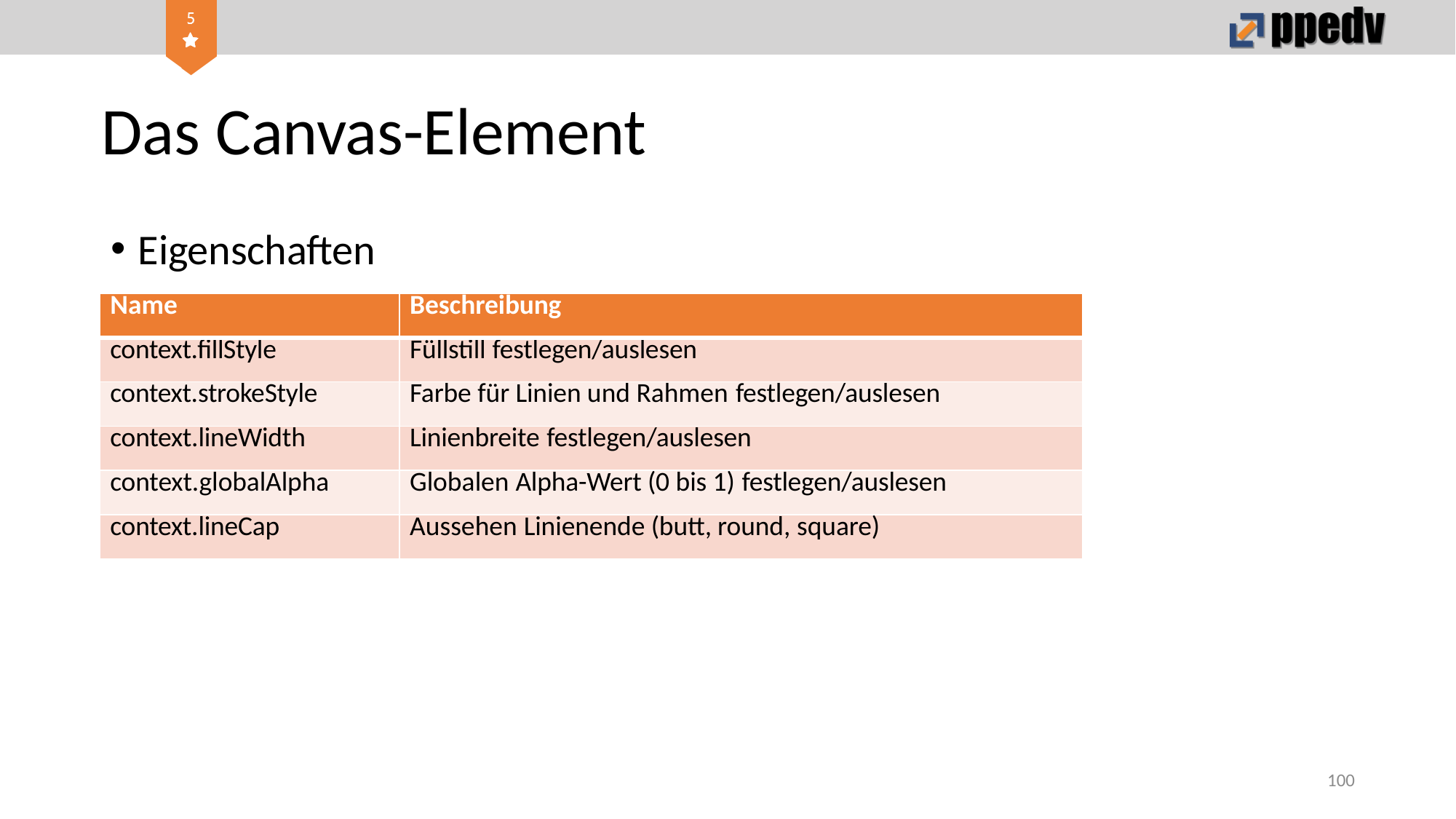

# Das Canvas-Element
Eigenschaften

| Name | Beschreibung |
| --- | --- |
| context.fillStyle | Füllstill festlegen/auslesen |
| context.strokeStyle | Farbe für Linien und Rahmen festlegen/auslesen |
| context.lineWidth | Linienbreite festlegen/auslesen |
| context.globalAlpha | Globalen Alpha-Wert (0 bis 1) festlegen/auslesen |
| context.lineCap | Aussehen Linienende (butt, round, square) |
100